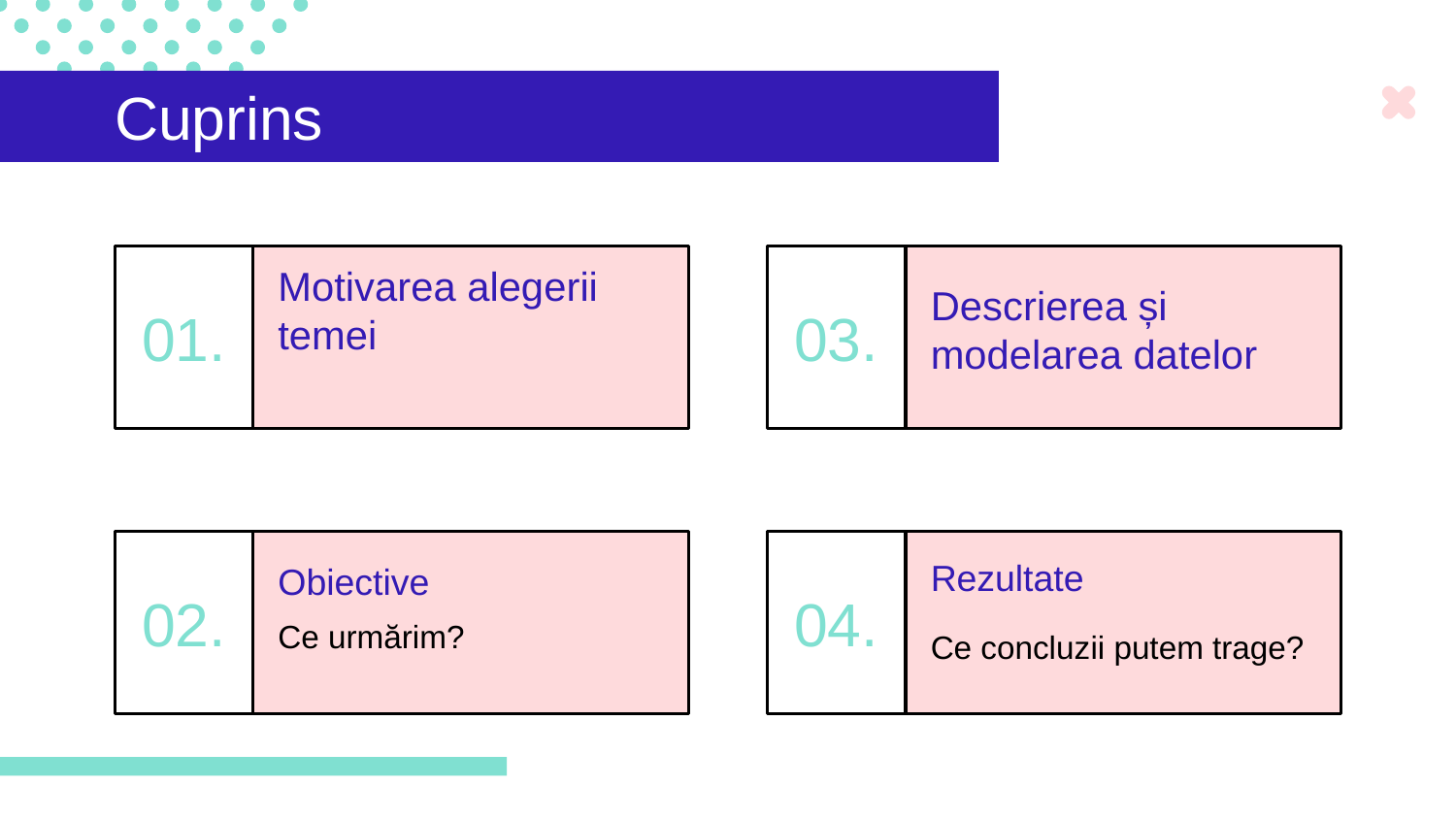

# Cuprins

Motivarea alegerii temei
01.
03.
Descrierea și modelarea datelor

Rezultate
Obiective
02.
04.
Ce concluzii putem trage?
Ce urmărim?